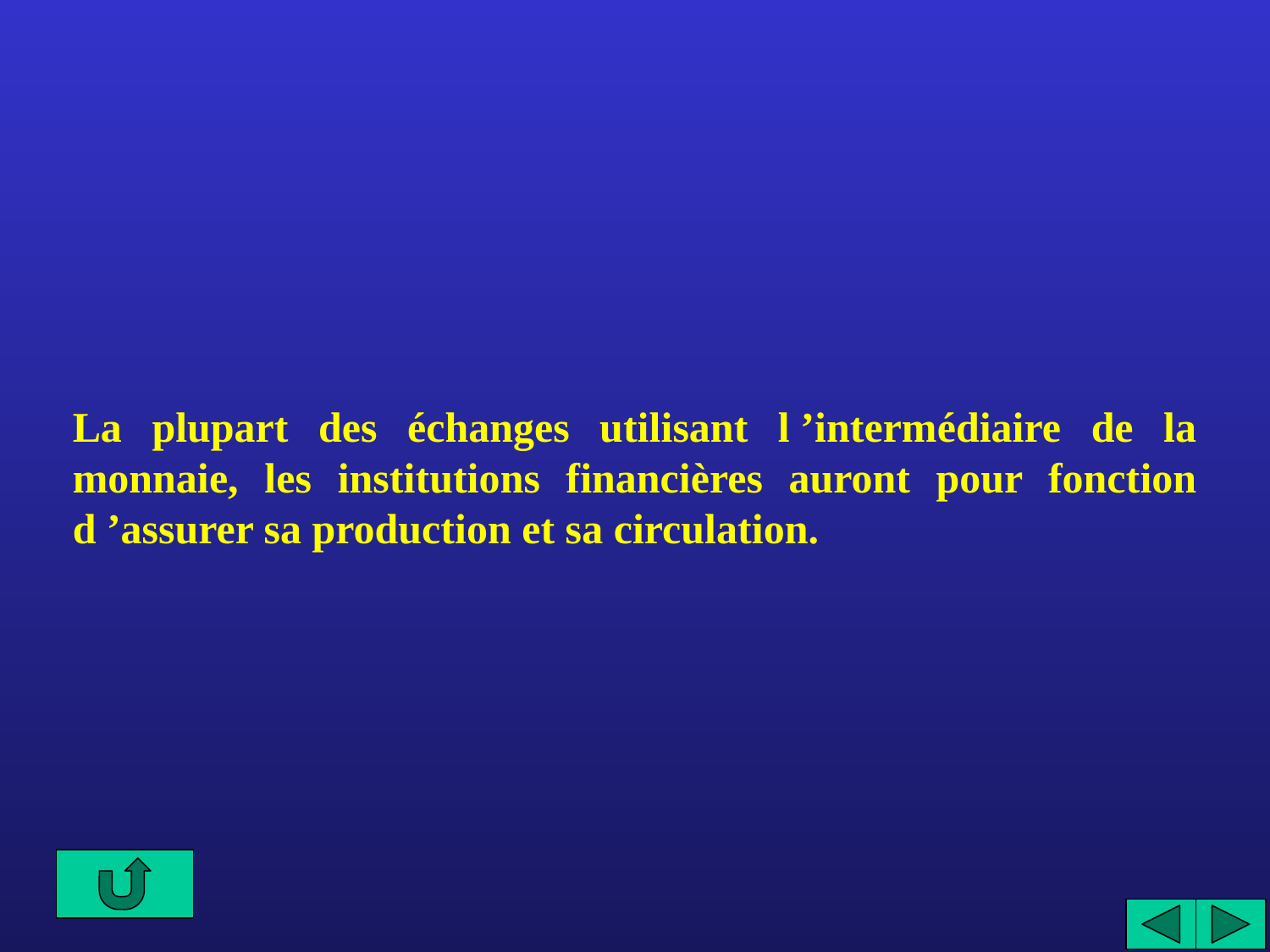

La plupart des échanges utilisant l ’intermédiaire de la monnaie, les institutions financières auront pour fonction d ’assurer sa production et sa circulation.